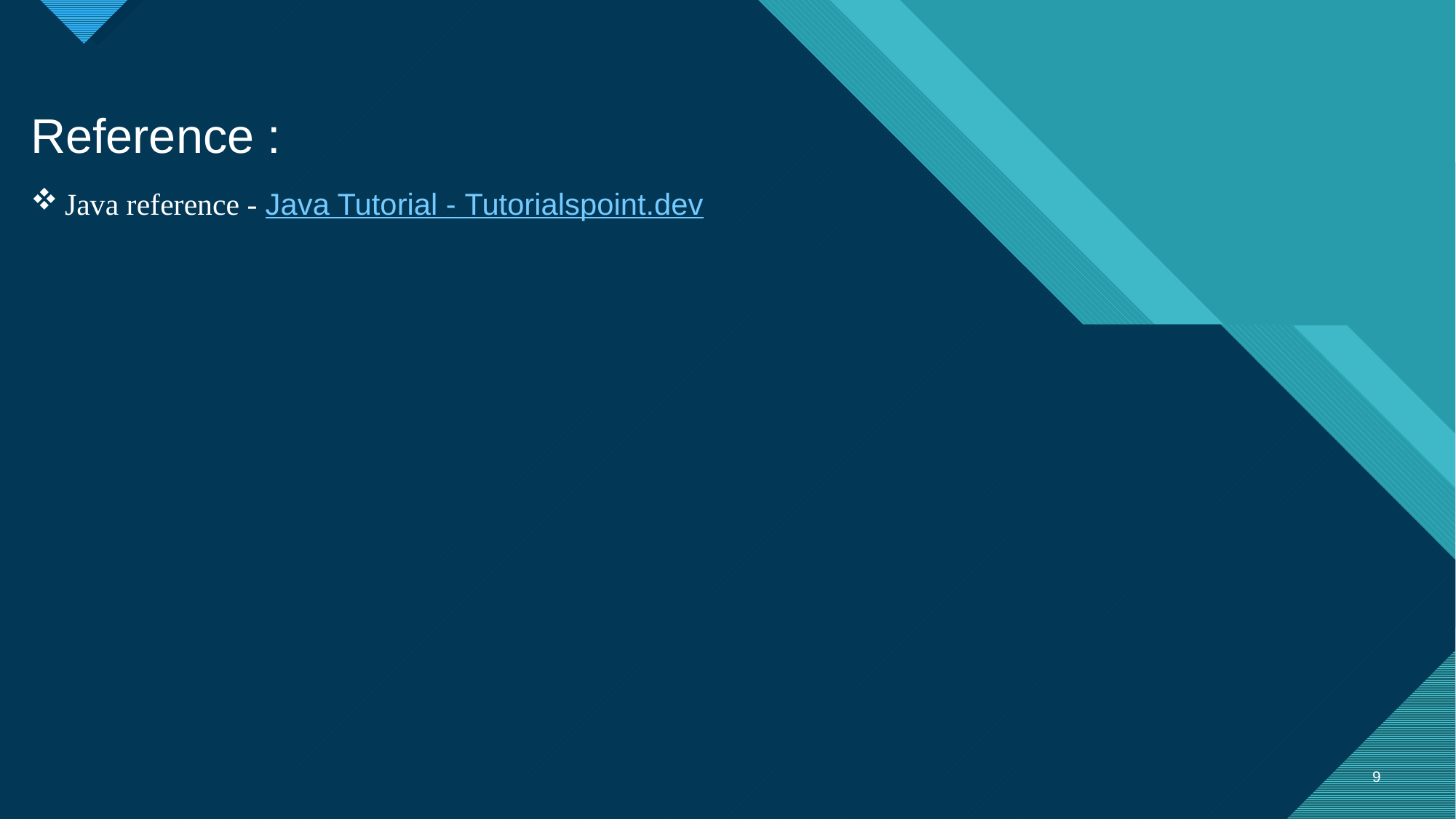

Reference :

Java reference - Java Tutorial - Tutorialspoint.dev
9